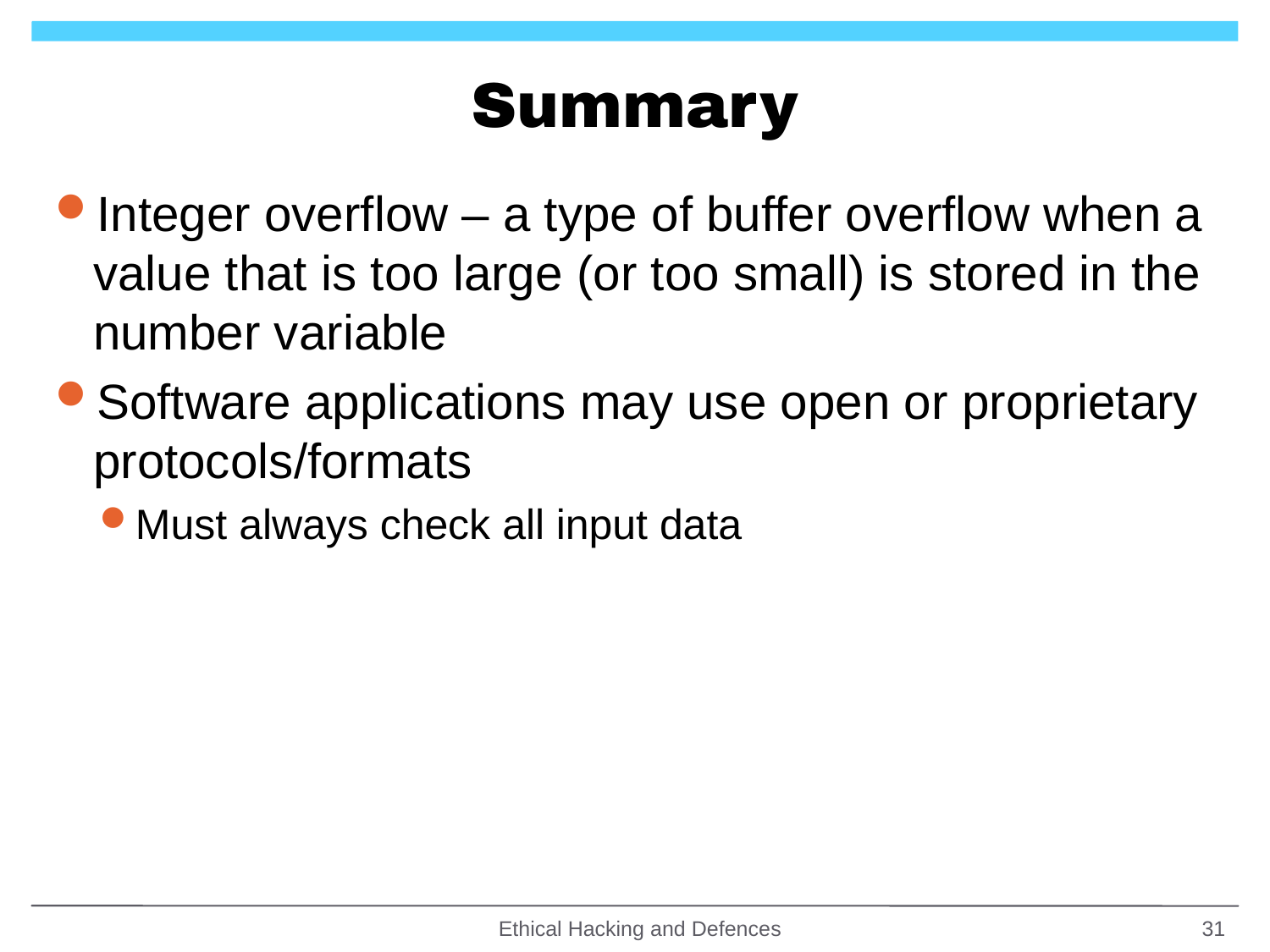

# Summary
Integer overflow – a type of buffer overflow when a value that is too large (or too small) is stored in the number variable
Software applications may use open or proprietary protocols/formats
Must always check all input data

Ethical Hacking and Defences
31